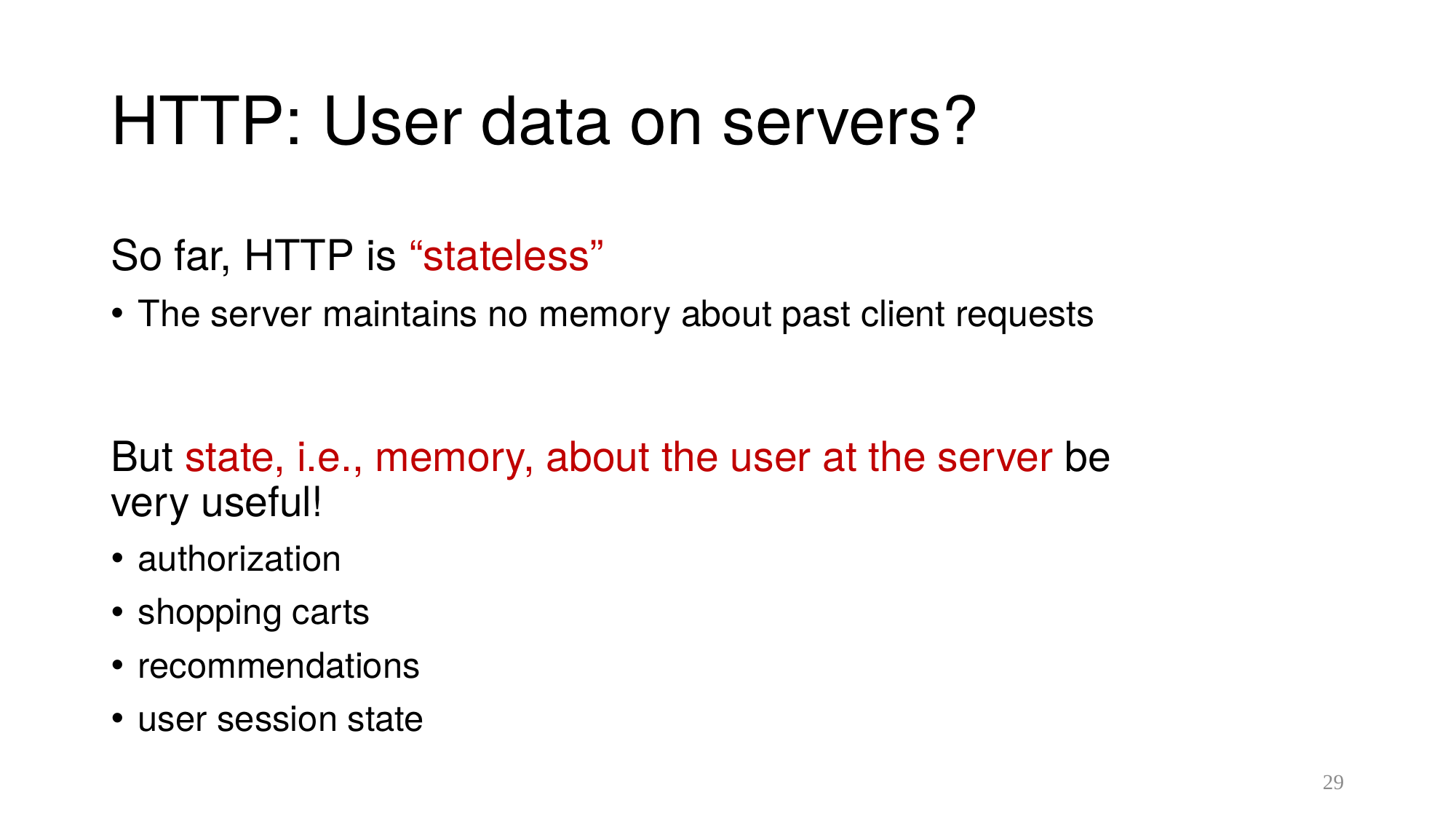

# HTTP: User data on servers?
So far, HTTP is “stateless”
The server maintains no memory about past client requests
But state, i.e., memory, about the user at the server be very useful!
authorization
shopping carts
recommendations
user session state
29